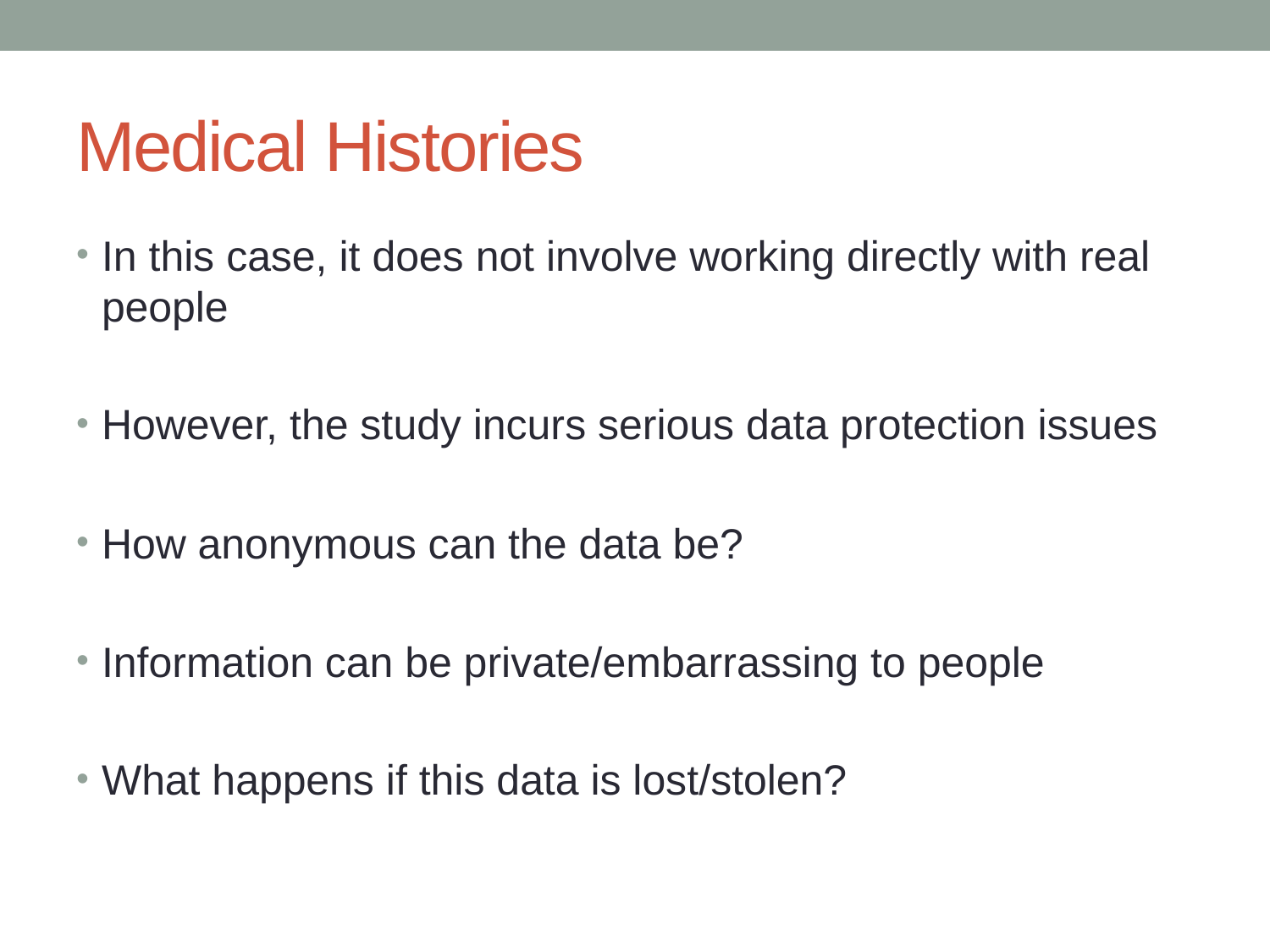

# Medical Histories
In this case, it does not involve working directly with real people

However, the study incurs serious data protection issues

How anonymous can the data be?

Information can be private/embarrassing to people

What happens if this data is lost/stolen?